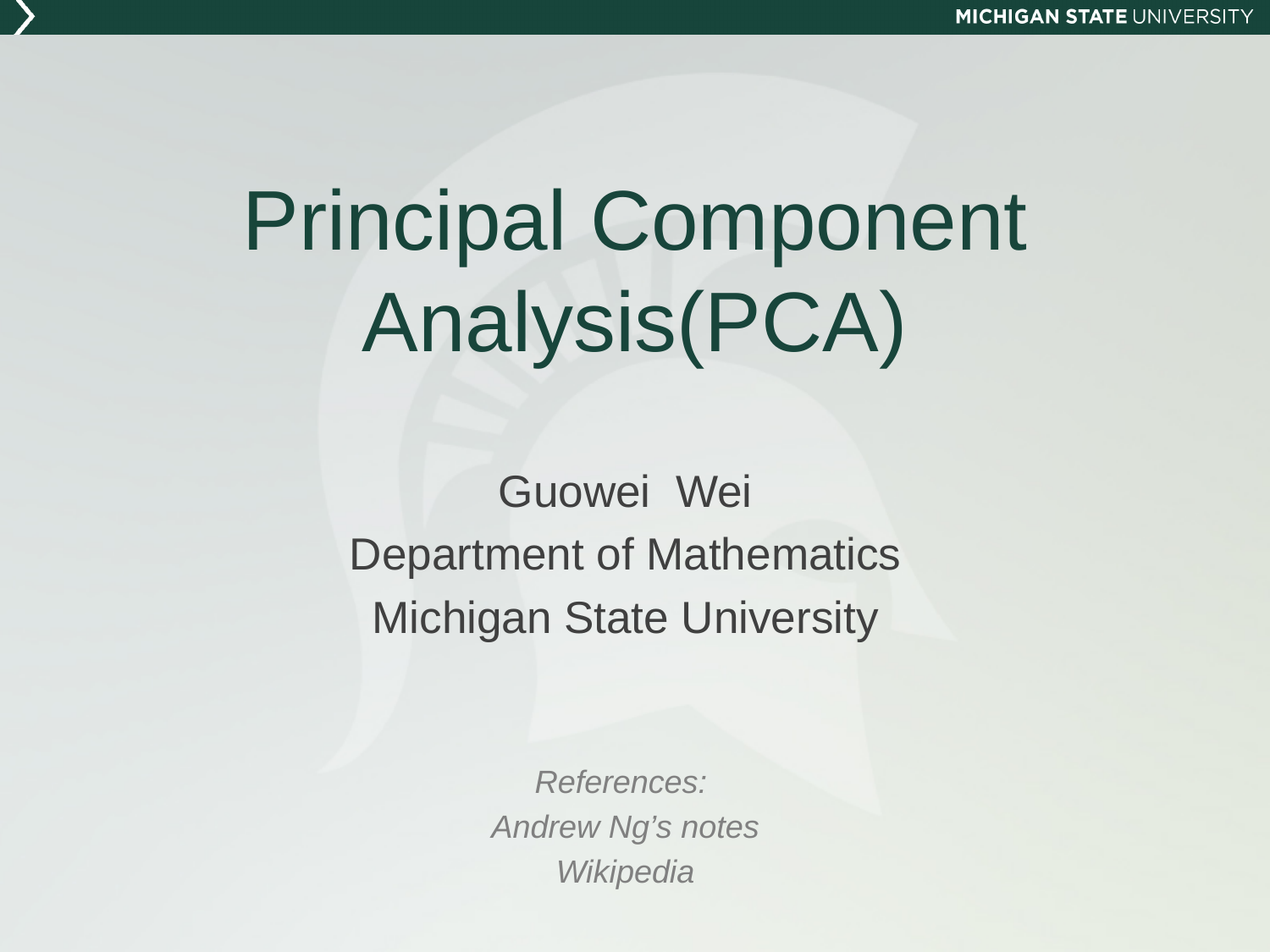

Principal Component Analysis(PCA)
Guowei  Wei
Department of Mathematics
Michigan State University

References:
Andrew Ng’s notes
Wikipedia